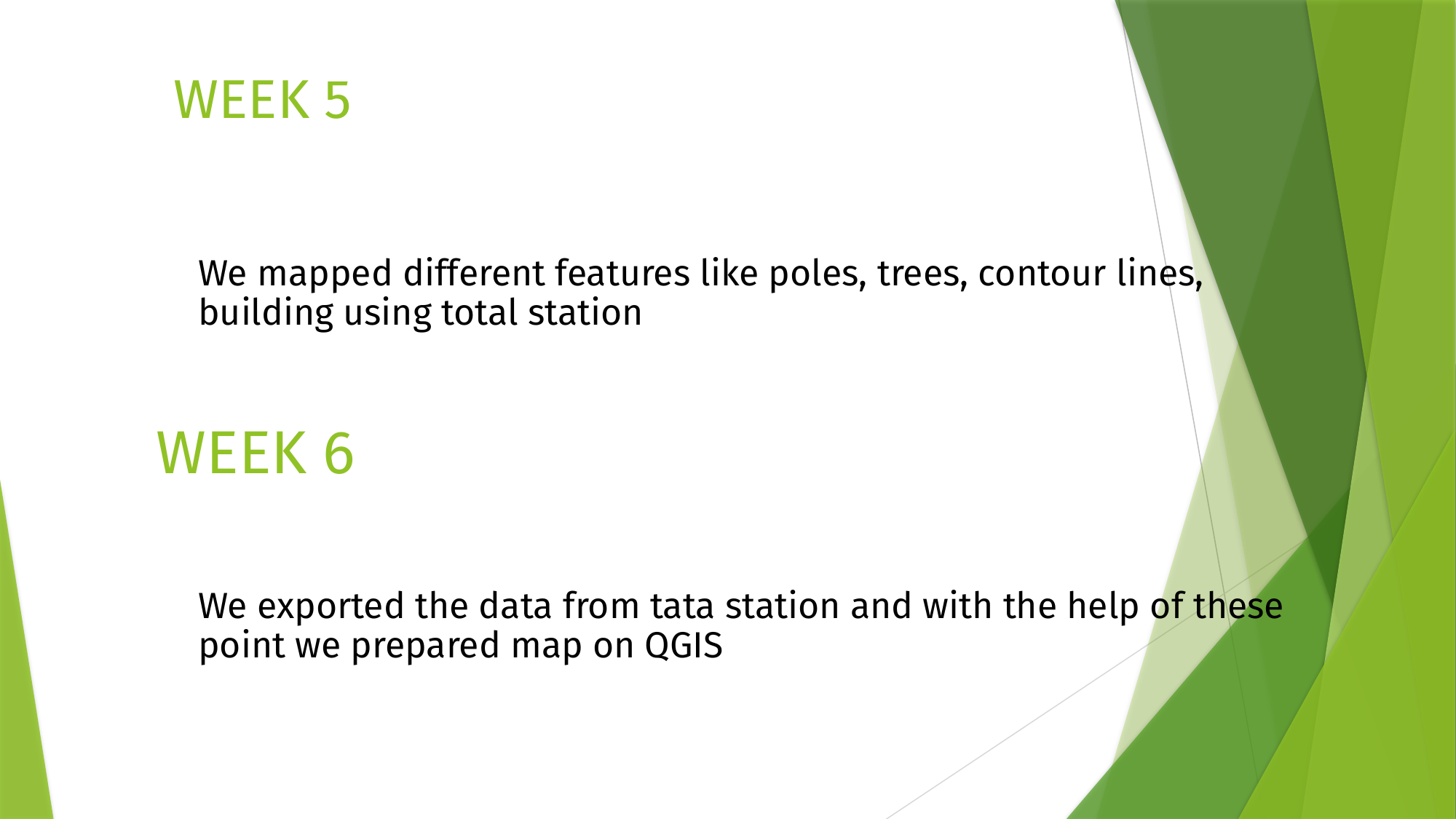

# WEEK 5
We mapped different features like poles, trees, contour lines, building using total station
WEEK 6
We exported the data from tata station and with the help of these point we prepared map on QGIS